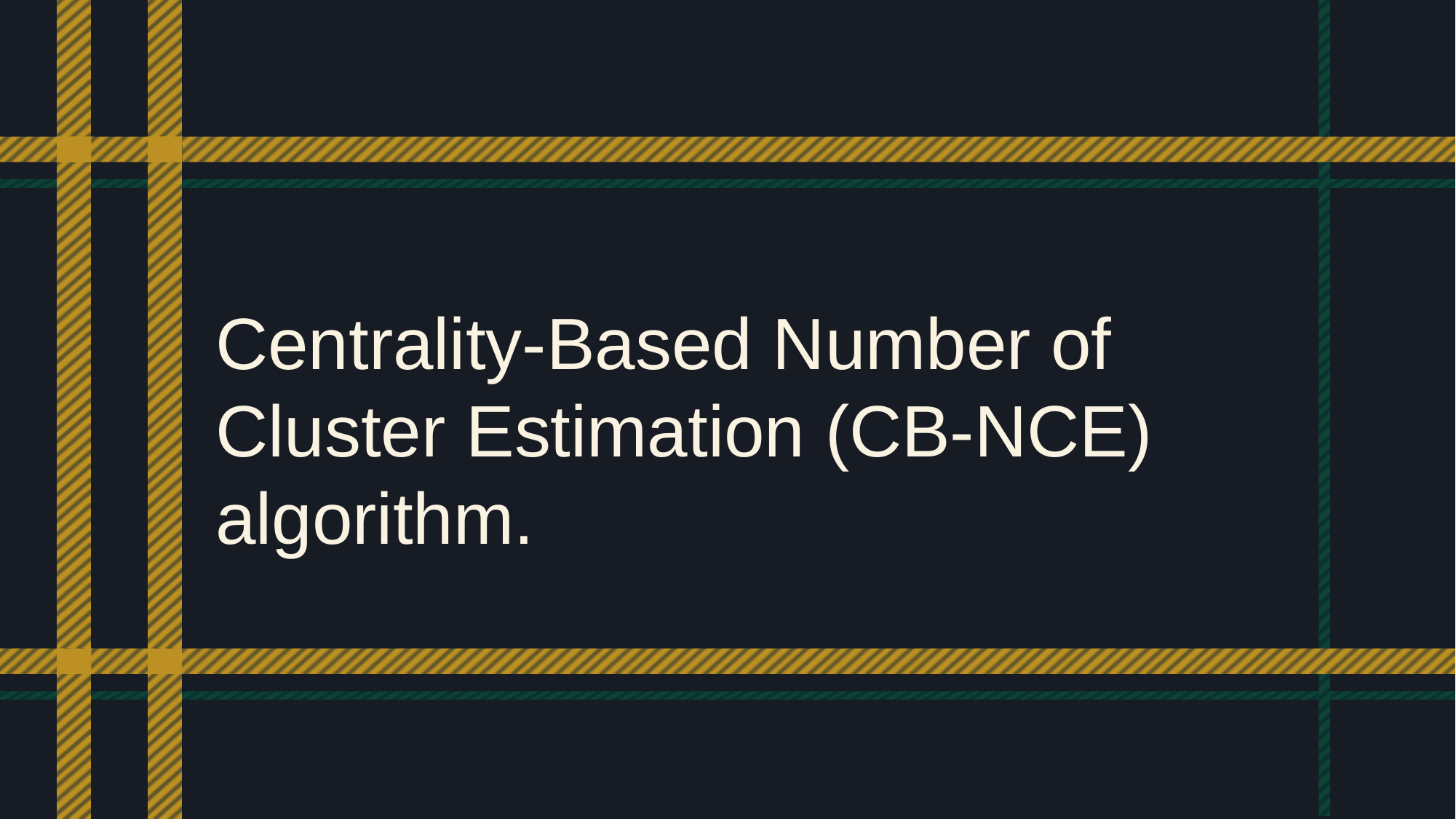

# Centrality-Based Number of Cluster Estimation (CB-NCE) algorithm.